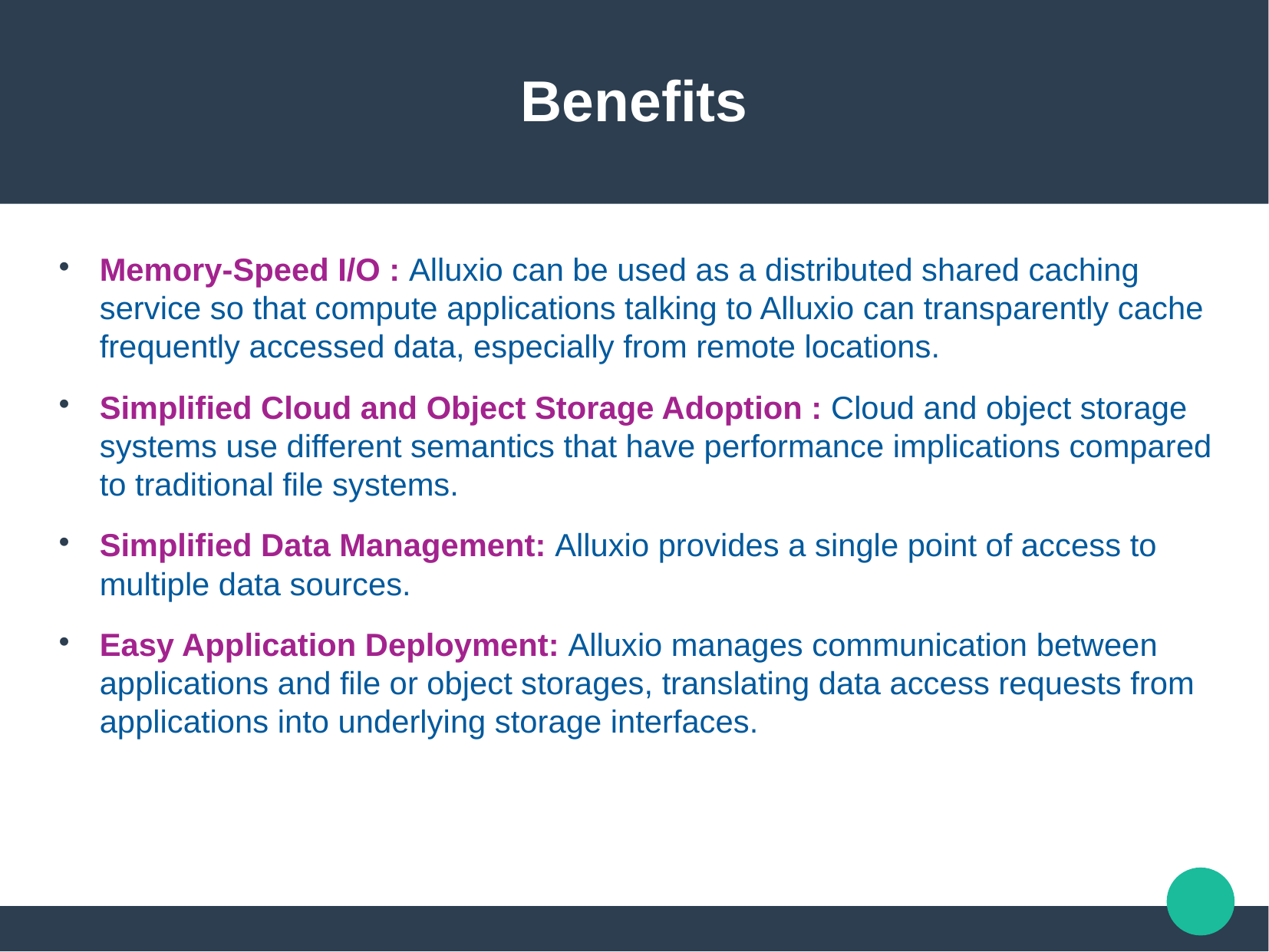

Benefits
Memory-Speed I/O : Alluxio can be used as a distributed shared caching service so that compute applications talking to Alluxio can transparently cache frequently accessed data, especially from remote locations.
Simplified Cloud and Object Storage Adoption : Cloud and object storage systems use different semantics that have performance implications compared to traditional file systems.
Simplified Data Management: Alluxio provides a single point of access to multiple data sources.
Easy Application Deployment: Alluxio manages communication between applications and file or object storages, translating data access requests from applications into underlying storage interfaces.